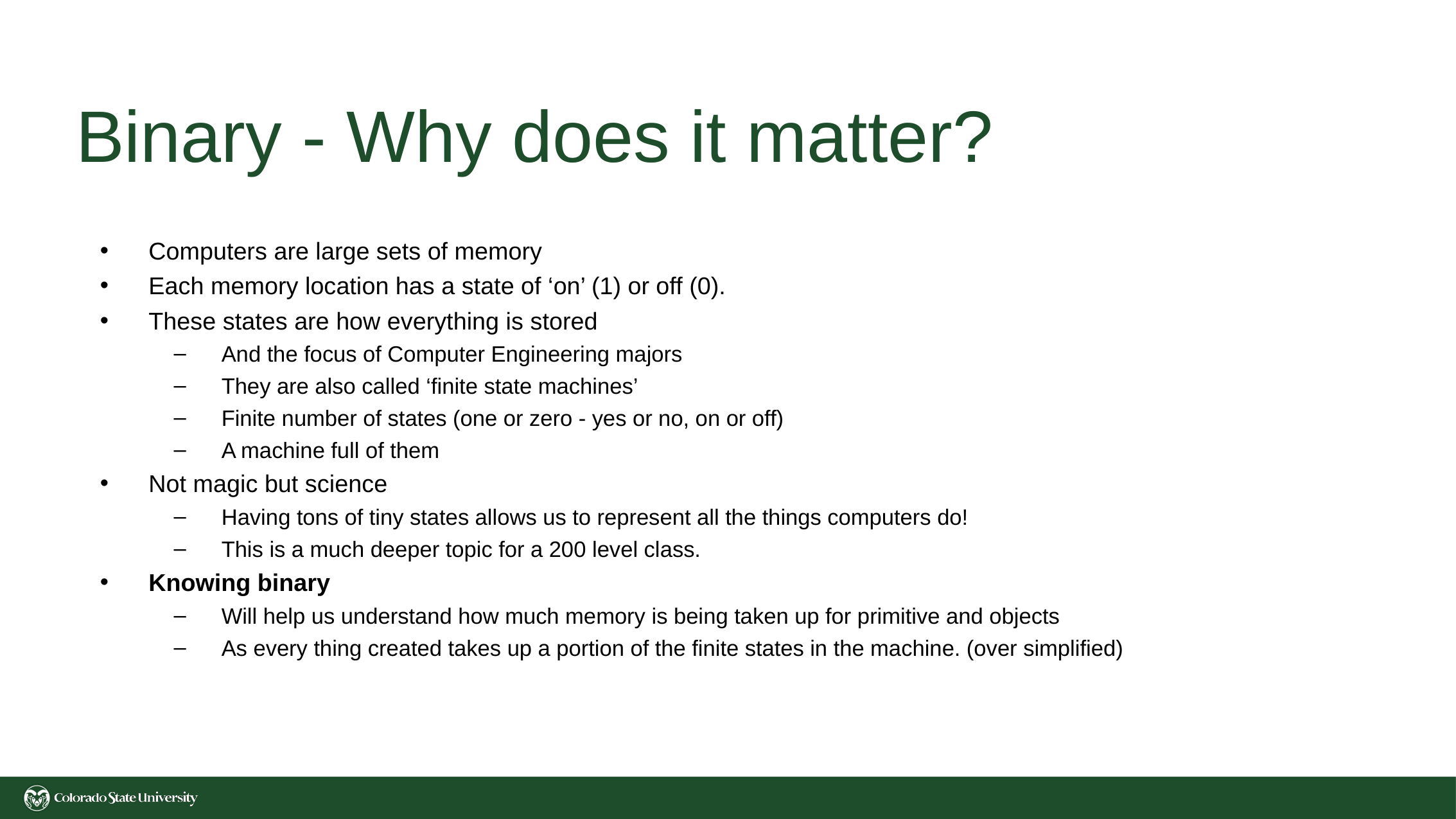

# Binary - Why does it matter?
Computers are large sets of memory
Each memory location has a state of ‘on’ (1) or off (0).
These states are how everything is stored
And the focus of Computer Engineering majors
They are also called ‘finite state machines’
Finite number of states (one or zero - yes or no, on or off)
A machine full of them
Not magic but science
Having tons of tiny states allows us to represent all the things computers do!
This is a much deeper topic for a 200 level class.
Knowing binary
Will help us understand how much memory is being taken up for primitive and objects
As every thing created takes up a portion of the finite states in the machine. (over simplified)